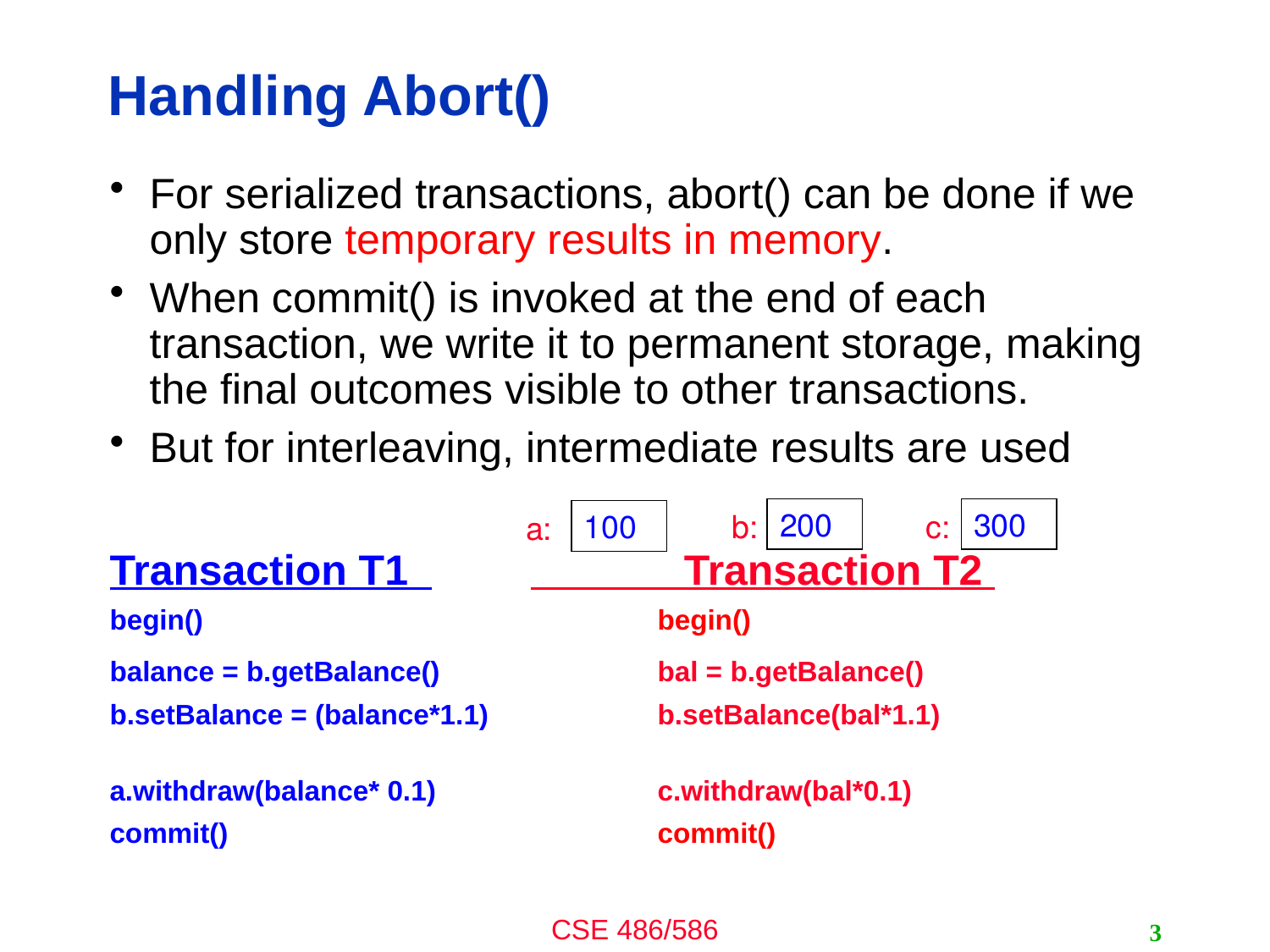

# Handling Abort()
For serialized transactions, abort() can be done if we only store temporary results in memory.
When commit() is invoked at the end of each transaction, we write it to permanent storage, making the final outcomes visible to other transactions.
But for interleaving, intermediate results are used

Transaction T1  	             Transaction T2
begin()				begin()
balance = b.getBalance()		bal = b.getBalance()
b.setBalance = (balance*1.1)		b.setBalance(bal*1.1)
a.withdraw(balance* 0.1)		c.withdraw(bal*0.1)
commit()				commit()
200
300
100
b:
c:
a:
3